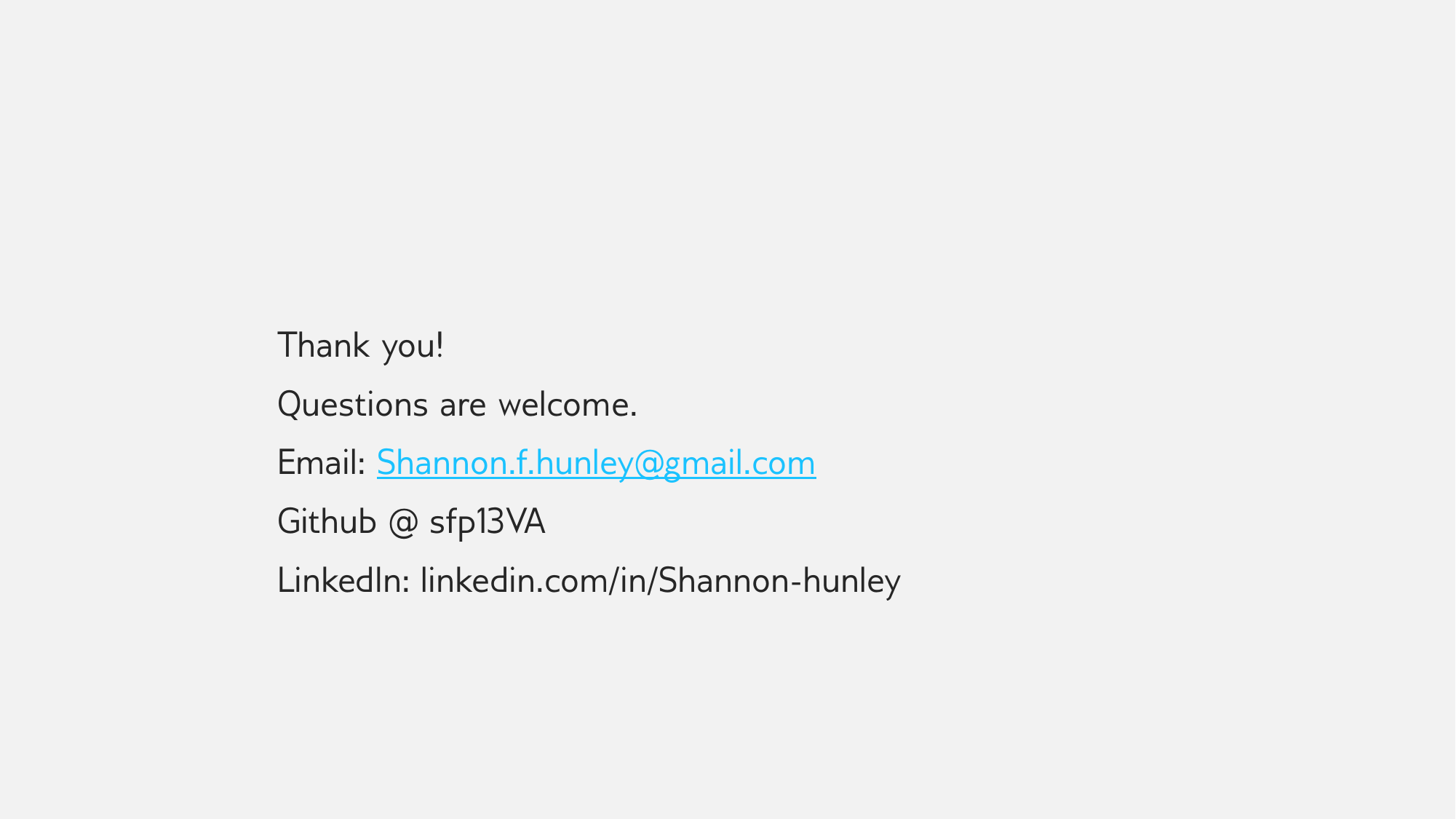

Thank you!
Questions are welcome.
Email: Shannon.f.hunley@gmail.com
Github @ sfp13VA
LinkedIn: linkedin.com/in/Shannon-hunley